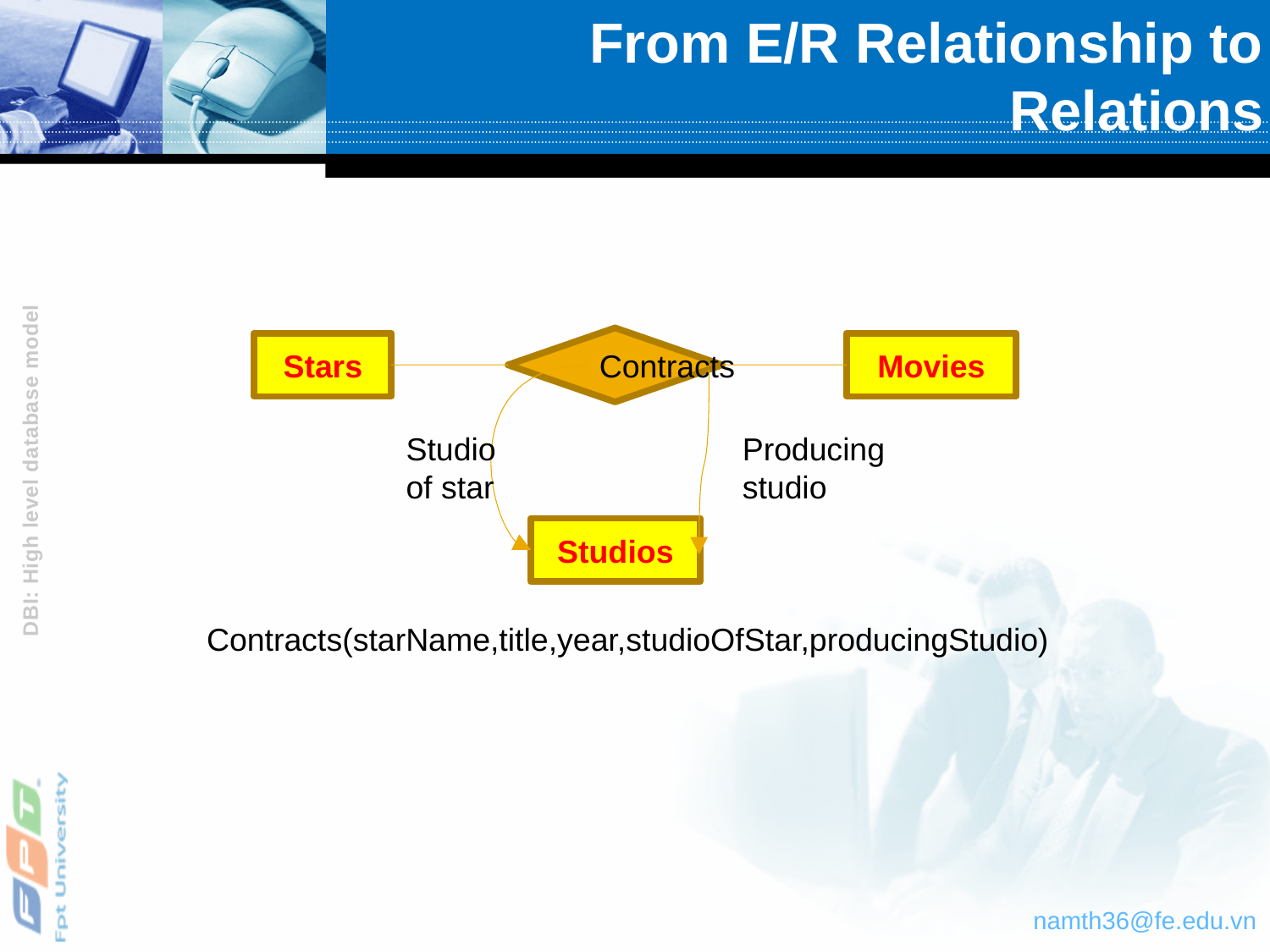

# From E/R Relationship to Relations

Contracts
Stars
Movies
Studio
of star
Producing
studio
Studios
Contracts(starName,title,year,studioOfStar,producingStudio)